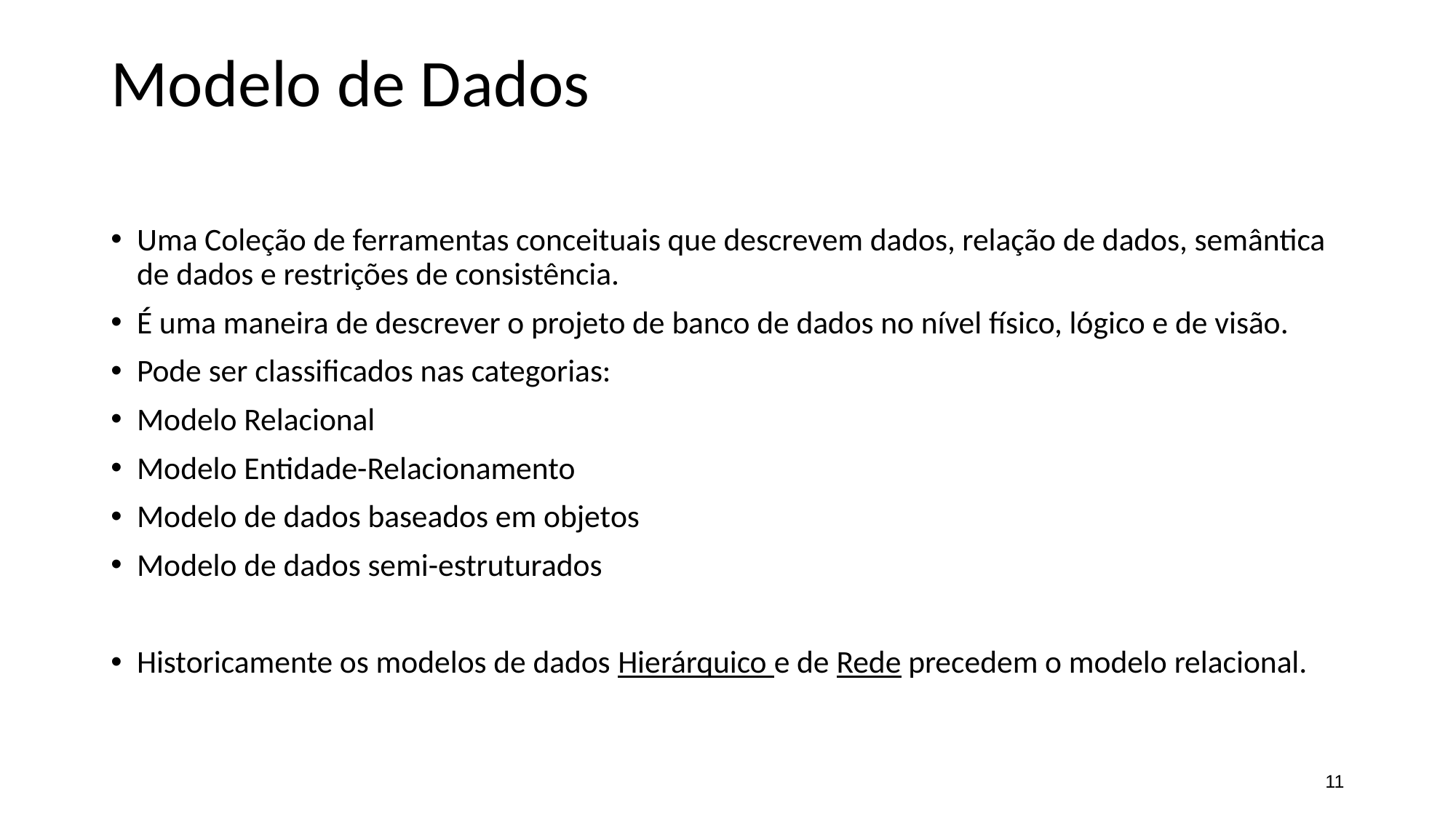

# Modelo de Dados
Uma Coleção de ferramentas conceituais que descrevem dados, relação de dados, semântica de dados e restrições de consistência.
É uma maneira de descrever o projeto de banco de dados no nível físico, lógico e de visão.
Pode ser classificados nas categorias:
Modelo Relacional
Modelo Entidade-Relacionamento
Modelo de dados baseados em objetos
Modelo de dados semi-estruturados

Historicamente os modelos de dados Hierárquico e de Rede precedem o modelo relacional.
11